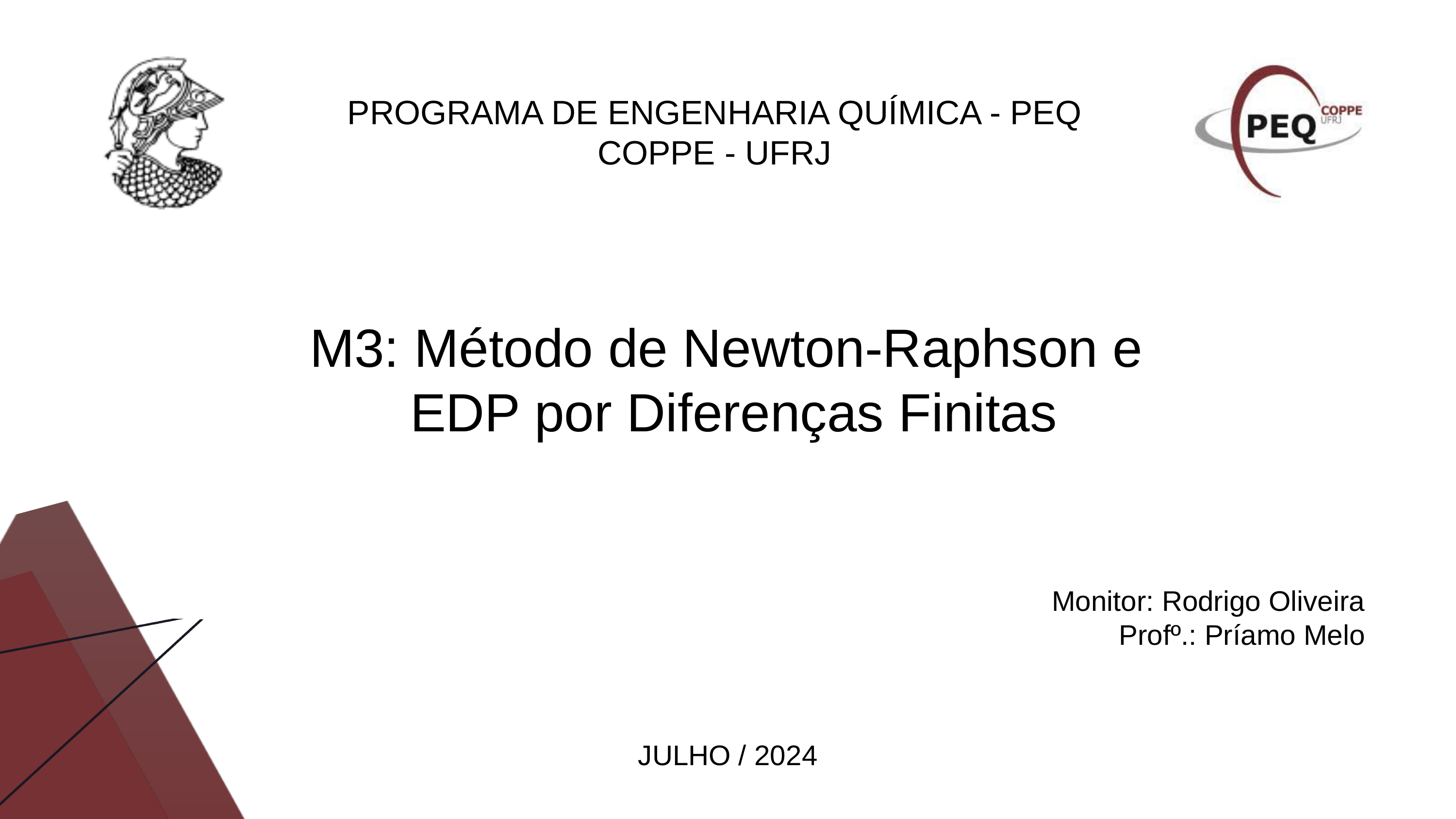

PROGRAMA DE ENGENHARIA QUÍMICA - PEQ
COPPE - UFRJ
M3: Método de Newton-Raphson e
EDP por Diferenças Finitas

Monitor: Rodrigo Oliveira
Profº.: Príamo Melo

JULHO / 2024